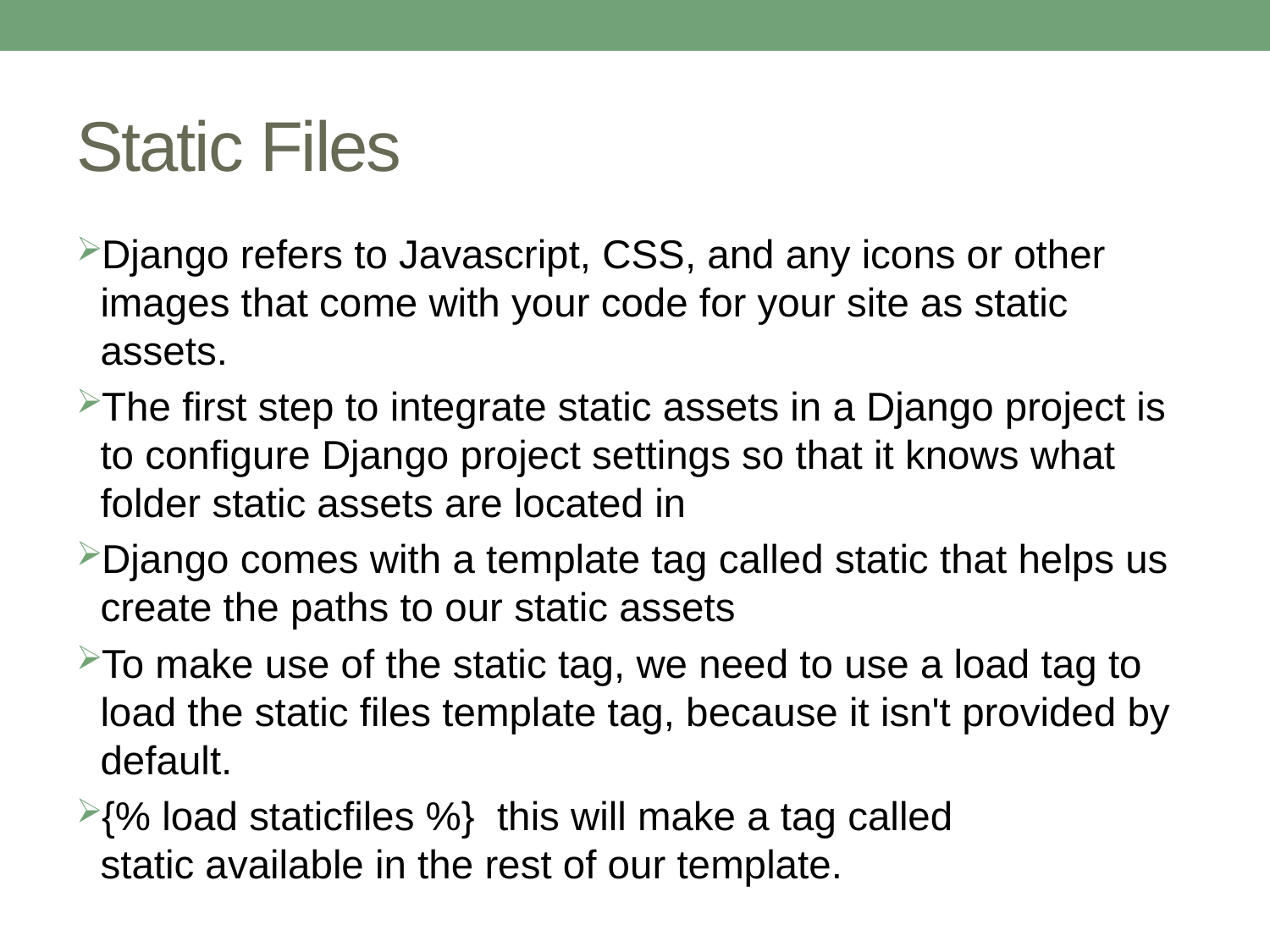

# Static Files
Django refers to Javascript, CSS, and any icons or other images that come with your code for your site as static assets.
The first step to integrate static assets in a Django project is to configure Django project settings so that it knows what folder static assets are located in
Django comes with a template tag called static that helps us create the paths to our static assets
To make use of the static tag, we need to use a load tag to load the static files template tag, because it isn't provided by default.
{% load staticfiles %}  this will make a tag called static available in the rest of our template.